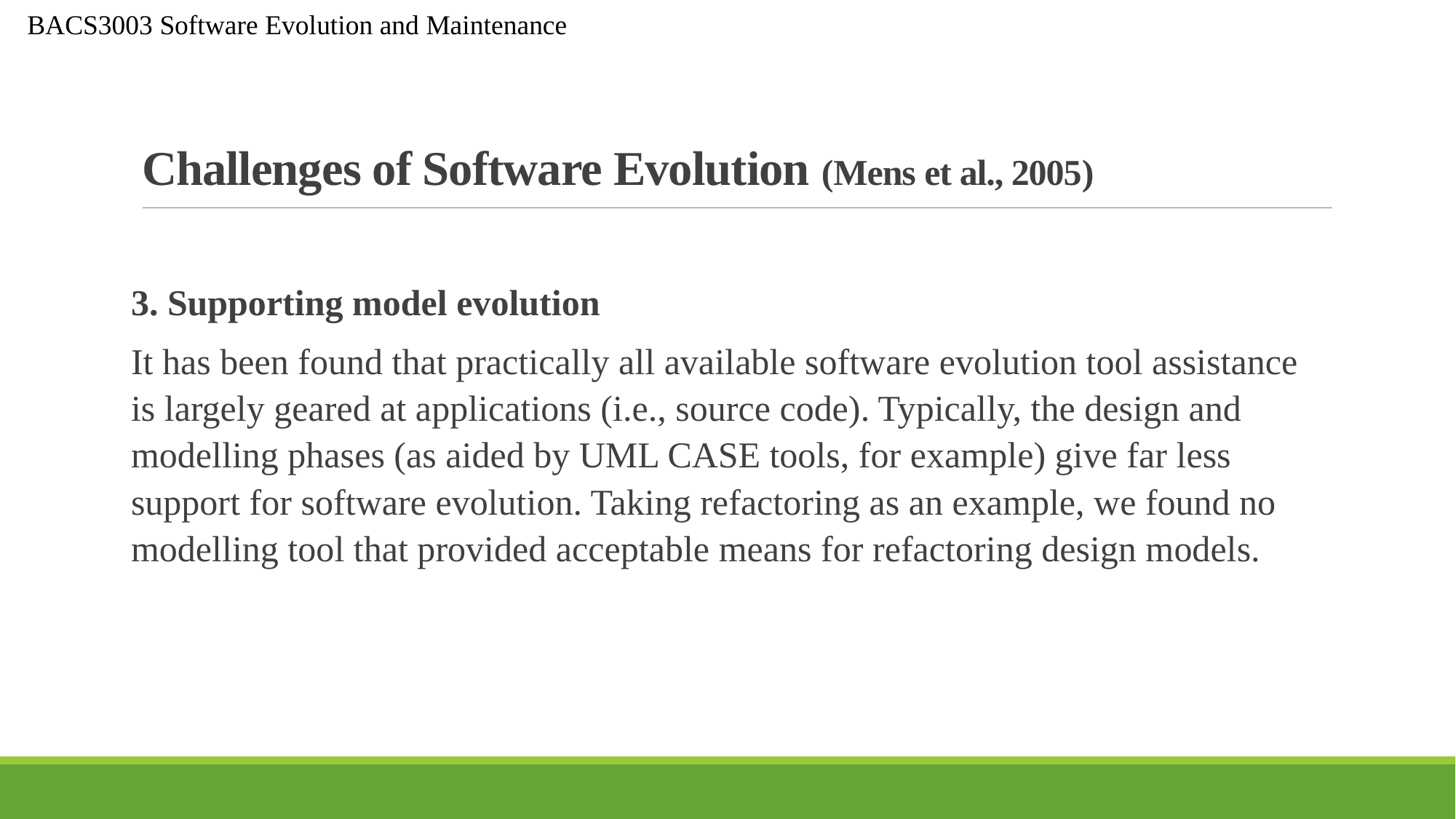

# Challenges of Software Evolution (Mens et al., 2005)
3. Supporting model evolution
It has been found that practically all available software evolution tool assistance is largely geared at applications (i.e., source code). Typically, the design and modelling phases (as aided by UML CASE tools, for example) give far less support for software evolution. Taking refactoring as an example, we found no modelling tool that provided acceptable means for refactoring design models.